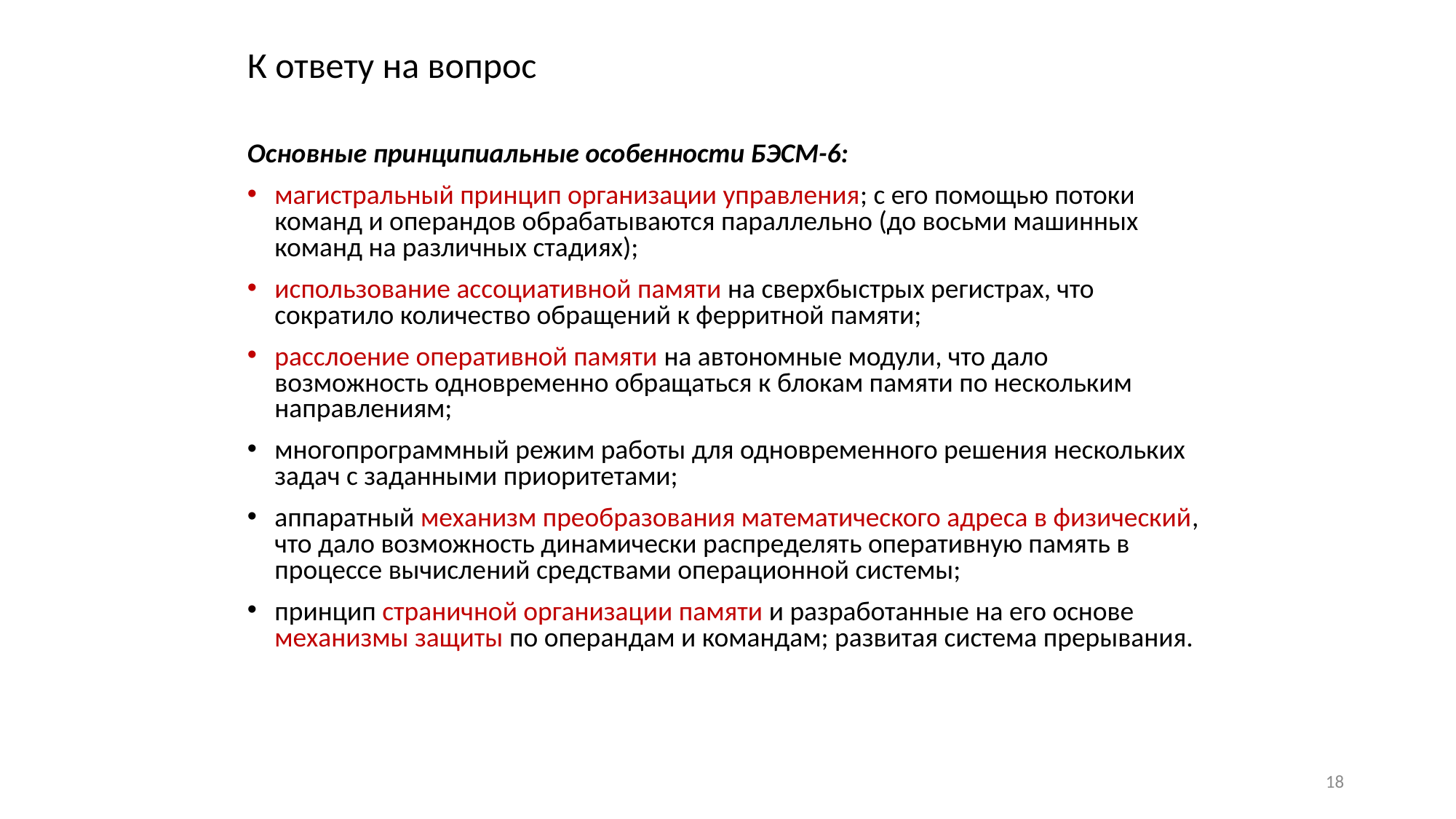

# К ответу на вопрос
Основные принципиальные особенности БЭСМ-6:
магистральный принцип организации управления; с его помощью потоки команд и операндов обрабатываются параллельно (до восьми машинных команд на различных стадиях);
использование ассоциативной памяти на сверхбыстрых регистрах, что сократило количество обращений к ферритной памяти;
расслоение оперативной памяти на автономные модули, что дало возможность одновременно обращаться к блокам памяти по нескольким направлениям;
многопрограммный режим работы для одновременного решения нескольких задач с заданными приоритетами;
аппаратный механизм преобразования математического адреса в физический, что дало возможность динамически распределять оперативную память в процессе вычислений средствами операционной системы;
принцип страничной организации памяти и разработанные на его основе механизмы защиты по операндам и командам; развитая система прерывания.

18